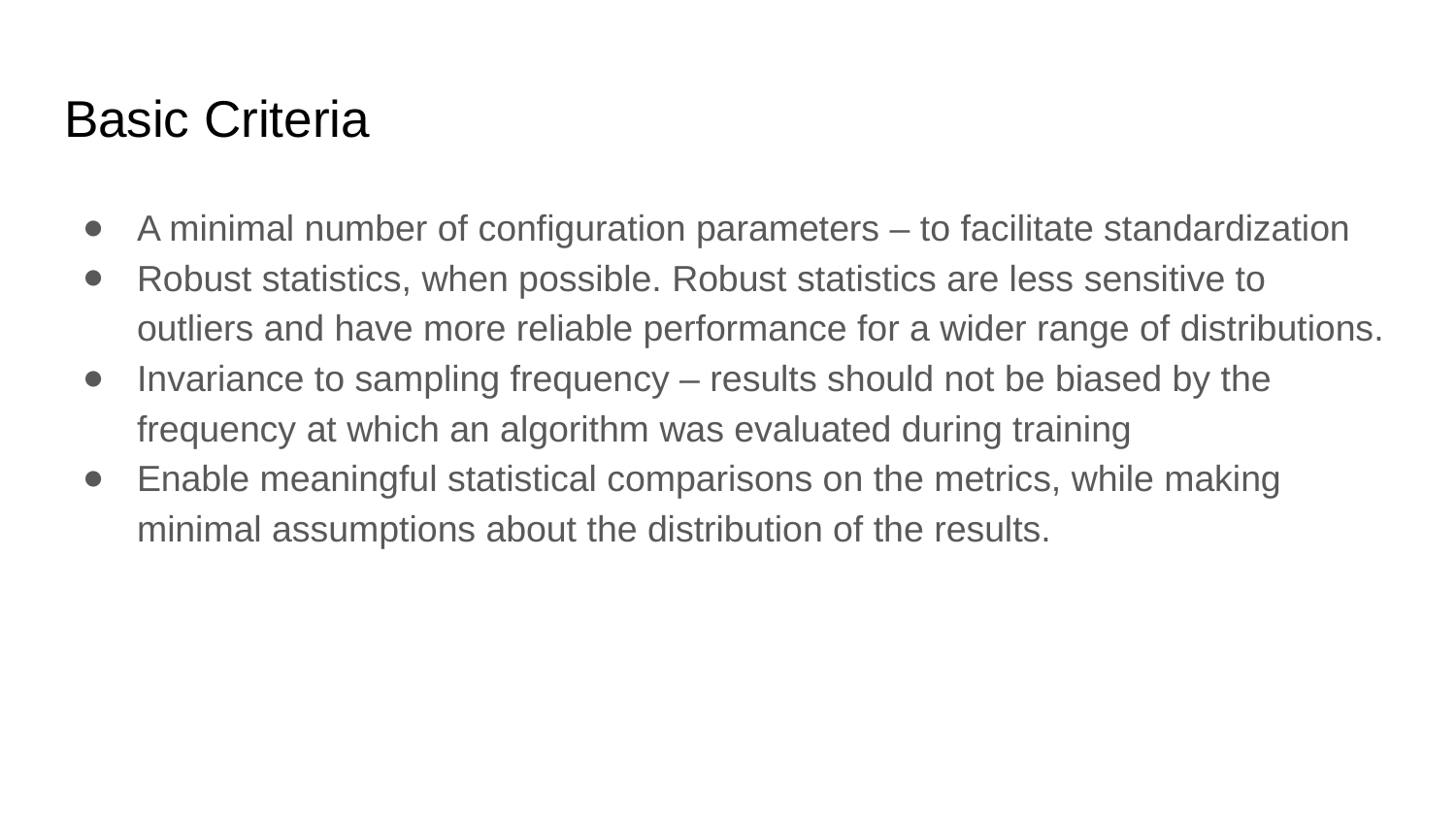

# Basic Criteria
A minimal number of configuration parameters – to facilitate standardization
Robust statistics, when possible. Robust statistics are less sensitive to outliers and have more reliable performance for a wider range of distributions.
Invariance to sampling frequency – results should not be biased by the frequency at which an algorithm was evaluated during training
Enable meaningful statistical comparisons on the metrics, while making minimal assumptions about the distribution of the results.